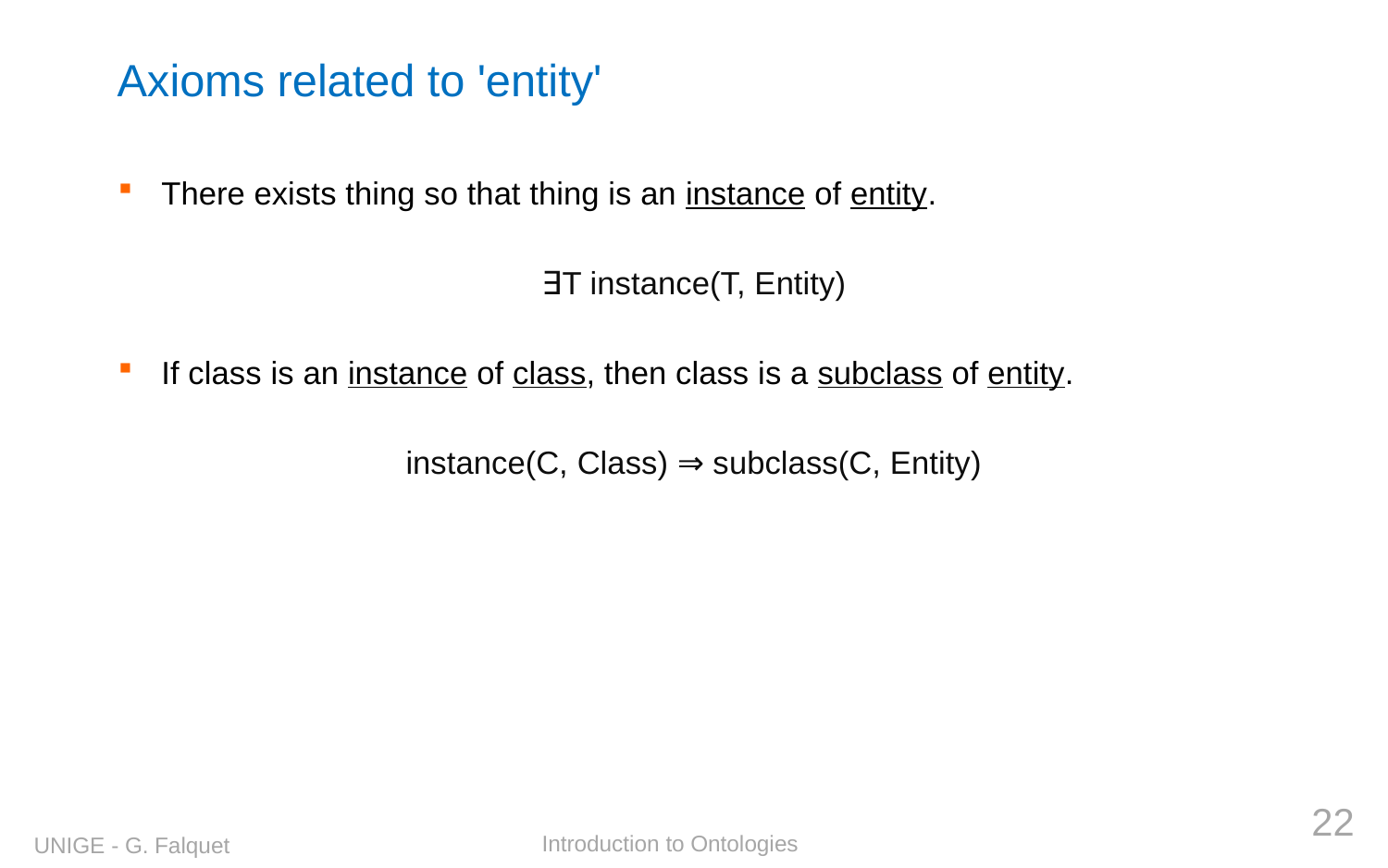

# Axioms related to 'entity'
There exists thing so that thing is an instance of entity.

∃T instance(T, Entity)

If class is an instance of class, then class is a subclass of entity.

instance(C, Class) ⇒ subclass(C, Entity)
22
Introduction to Ontologies
UNIGE - G. Falquet